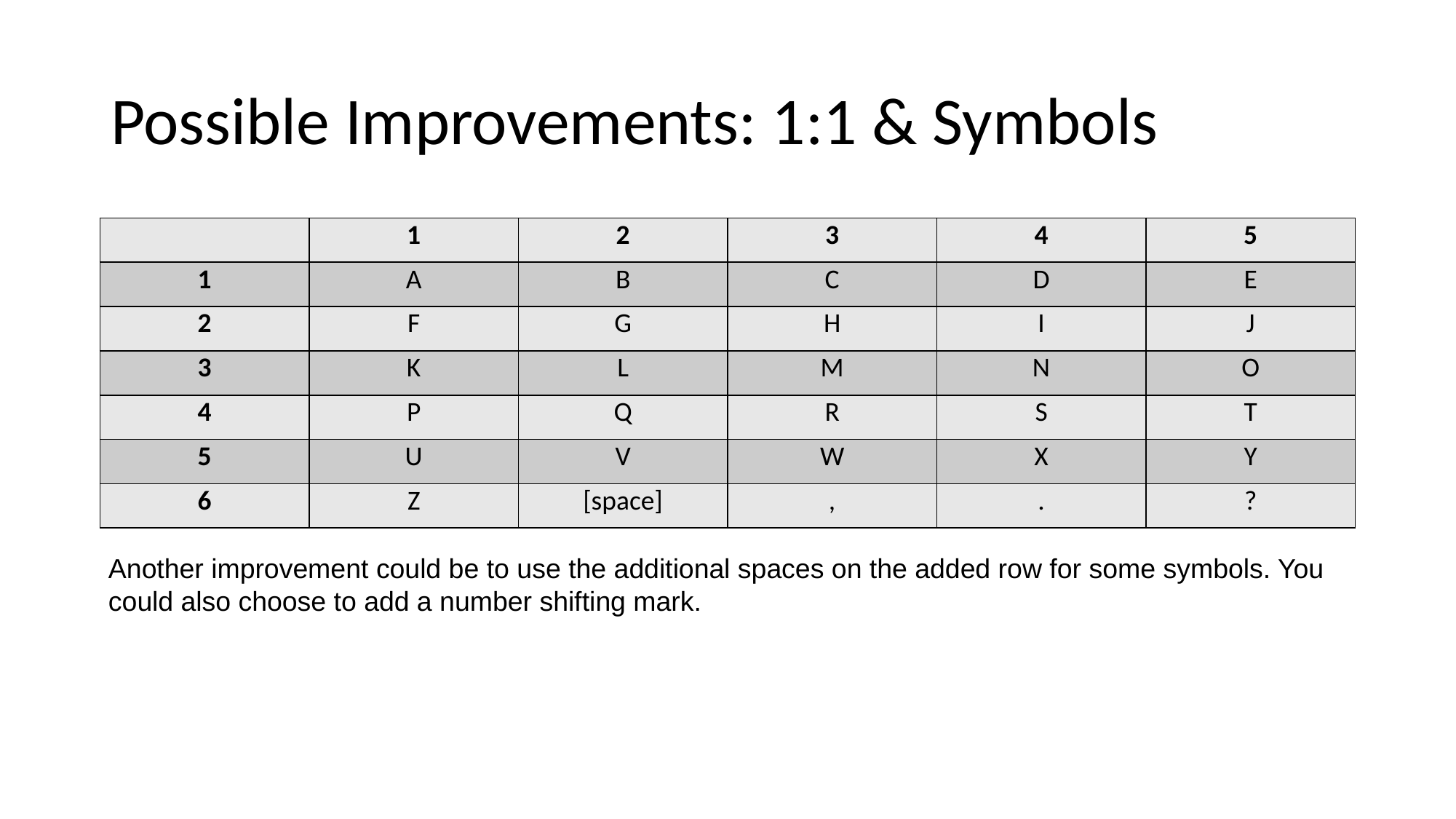

Possible Improvements: 1:1 & Symbols
|  | 1 | 2 | 3 | 4 | 5 |
| --- | --- | --- | --- | --- | --- |
| 1 | A | B | C | D | E |
| 2 | F | G | H | I | J |
| 3 | K | L | M | N | O |
| 4 | P | Q | R | S | T |
| 5 | U | V | W | X | Y |
| 6 | Z | [space] | , | . | ? |
Another improvement could be to use the additional spaces on the added row for some symbols. You could also choose to add a number shifting mark.